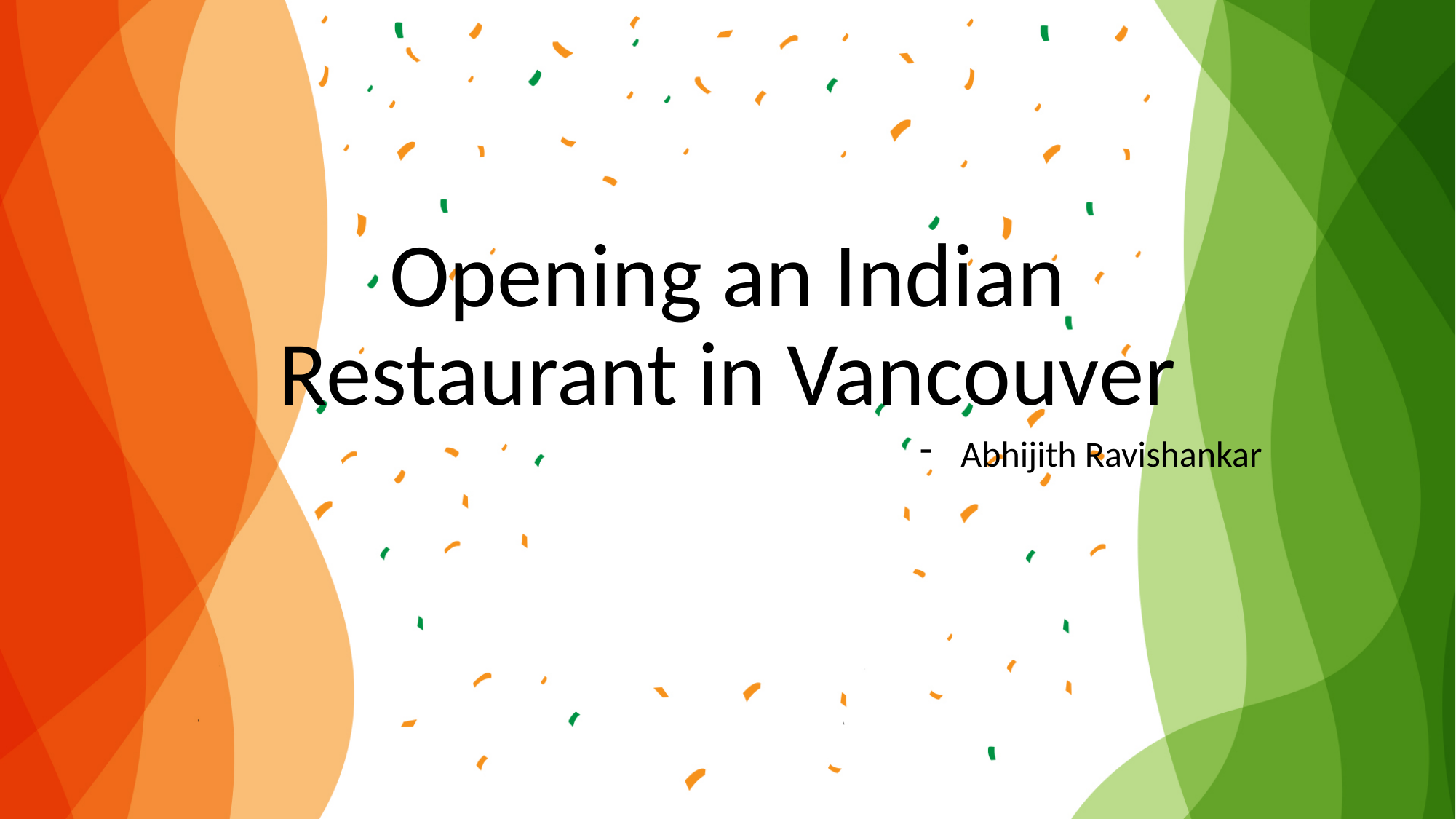

# Opening an Indian Restaurant in Vancouver
Abhijith Ravishankar